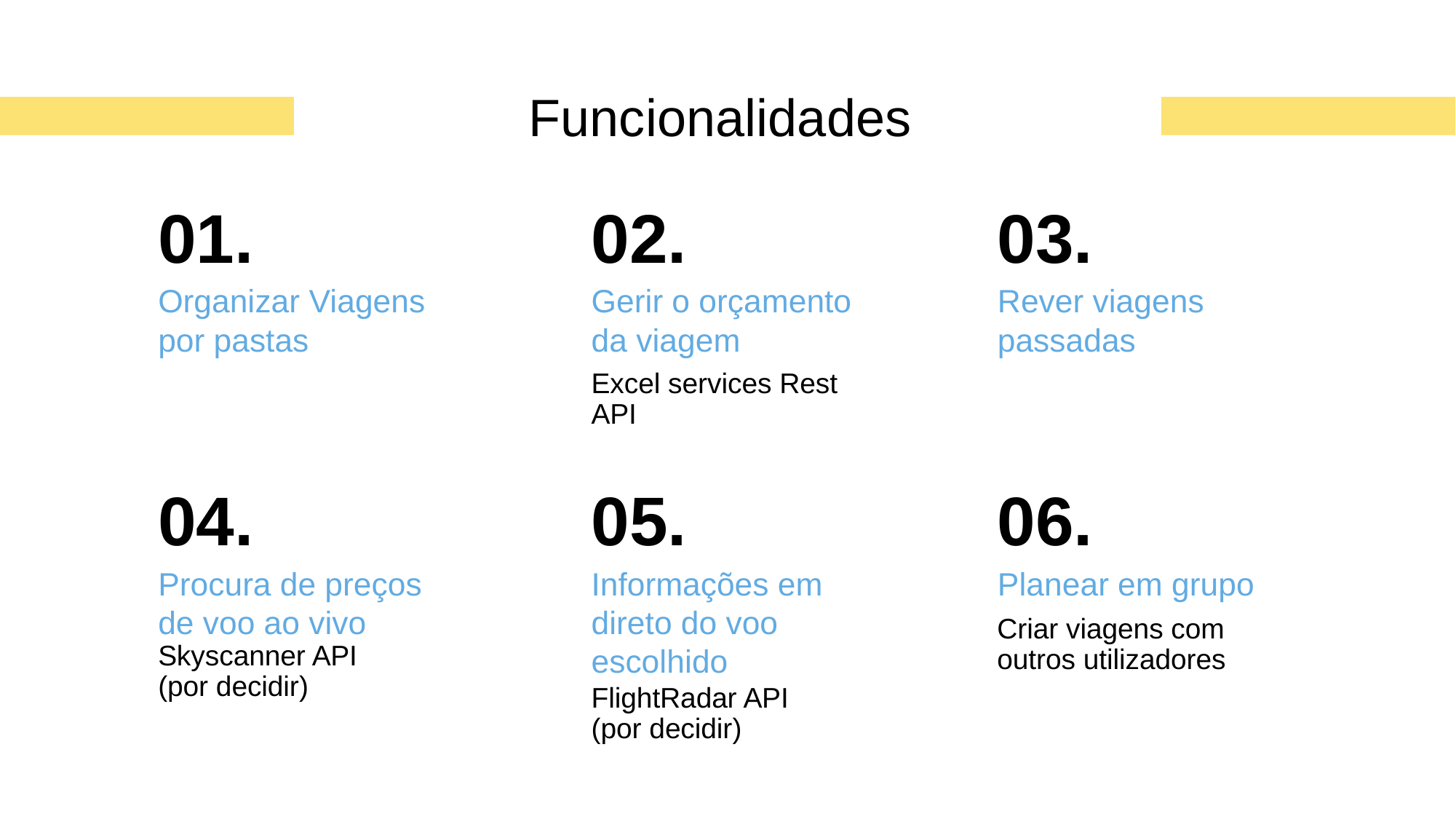

Funcionalidades
01.
# 02.
03.
Organizar Viagens por pastas
Gerir o orçamento da viagem

Rever viagens passadas
Excel services Rest API

04.
05.
06.
Procura de preços de voo ao vivo
Informações em direto do voo escolhido
Planear em grupo
Criar viagens com outros utilizadores

Skyscanner API
(por decidir)

FlightRadar API
(por decidir)